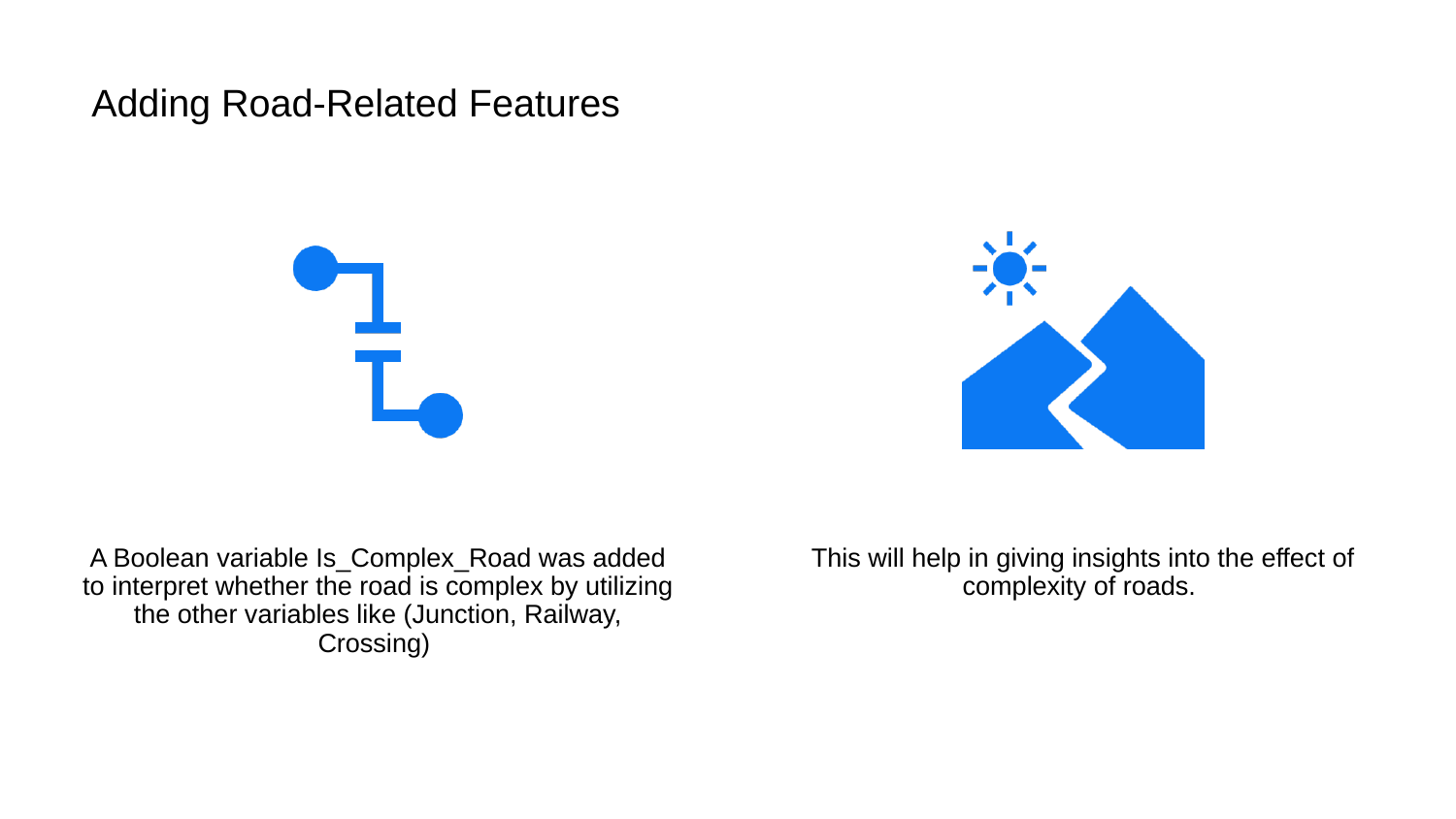

# Adding Road-Related Features
A Boolean variable Is_Complex_Road was added to interpret whether the road is complex by utilizing the other variables like (Junction, Railway, Crossing)
This will help in giving insights into the effect of complexity of roads.